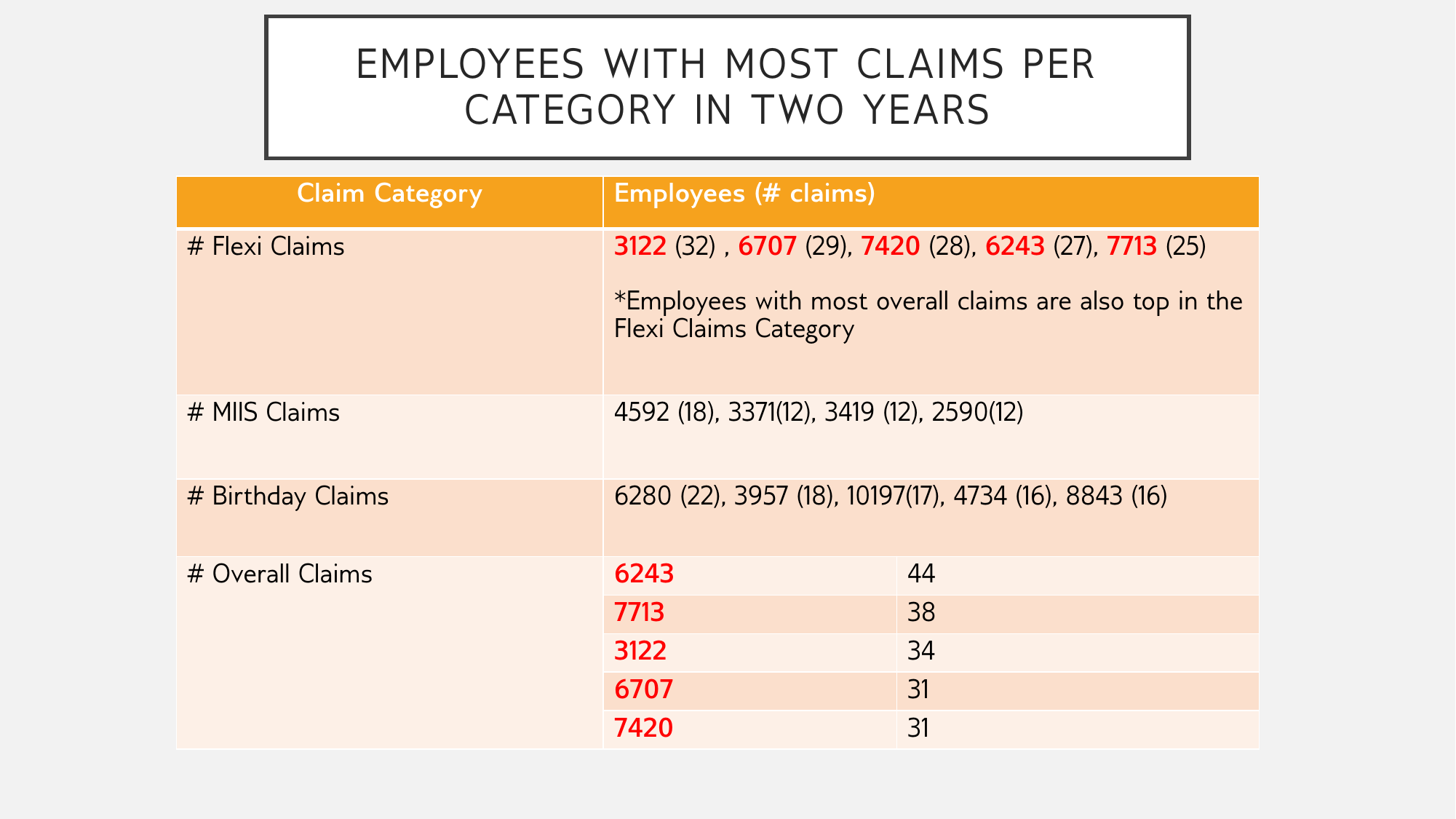

# Employees with most claims per category in two years
| Claim Category | Employees (# claims) |  |
| --- | --- | --- |
| # Flexi Claims | 3122 (32) , 6707 (29), 7420 (28), 6243 (27), 7713 (25) \*Employees with most overall claims are also top in the Flexi Claims Category |  |
| # MIIS Claims | 4592 (18), 3371(12), 3419 (12), 2590(12) |  |
| # Birthday Claims | 6280 (22), 3957 (18), 10197(17), 4734 (16), 8843 (16) |  |
| # Overall Claims | 6243 | 44 |
|  | 7713 | 38 |
|  | 3122 | 34 |
|  | 6707 | 31 |
|  | 7420 | 31 |